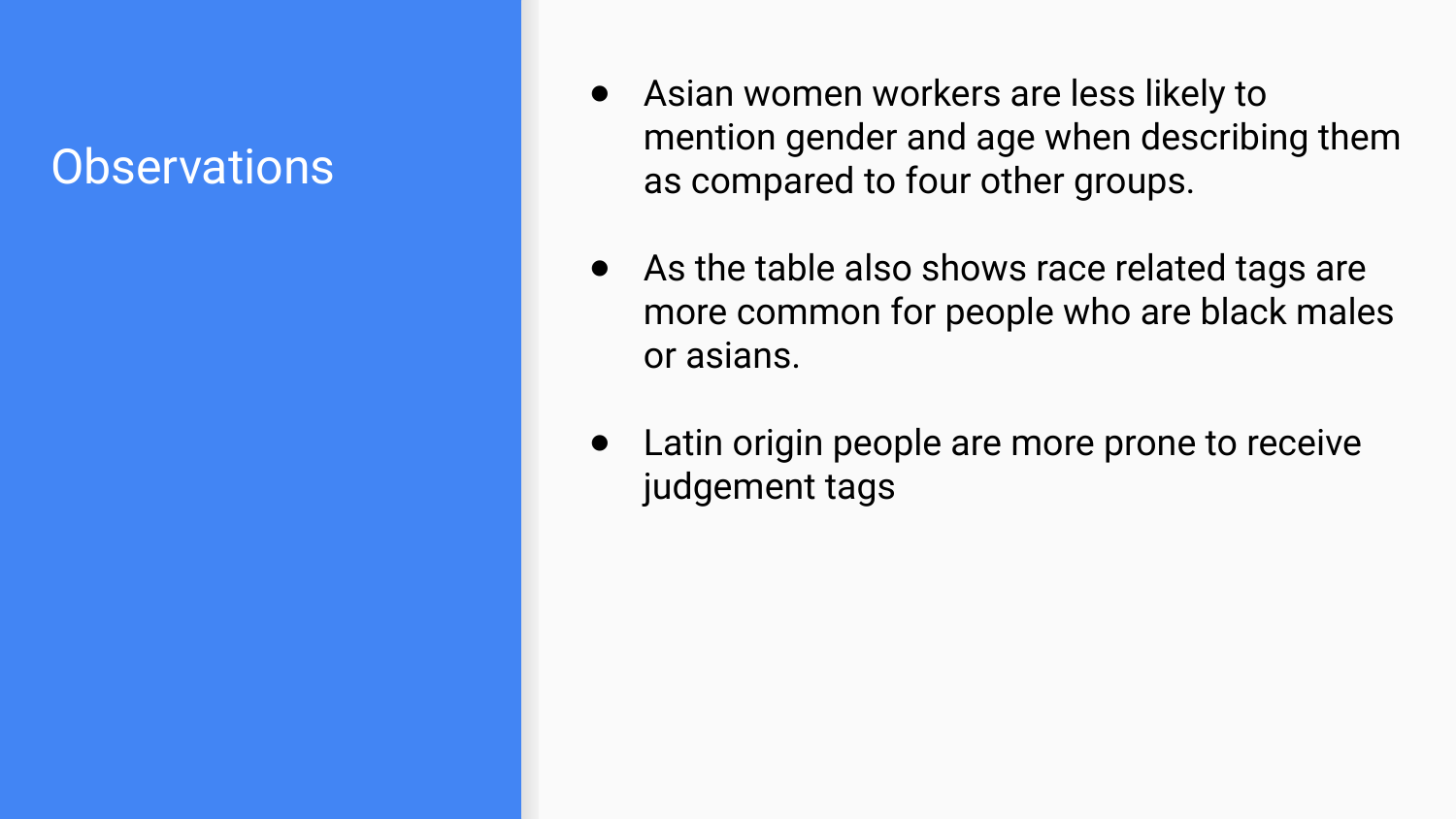

Asian women workers are less likely to mention gender and age when describing them as compared to four other groups.

As the table also shows race related tags are more common for people who are black males or asians.

Latin origin people are more prone to receive judgement tags
# Observations